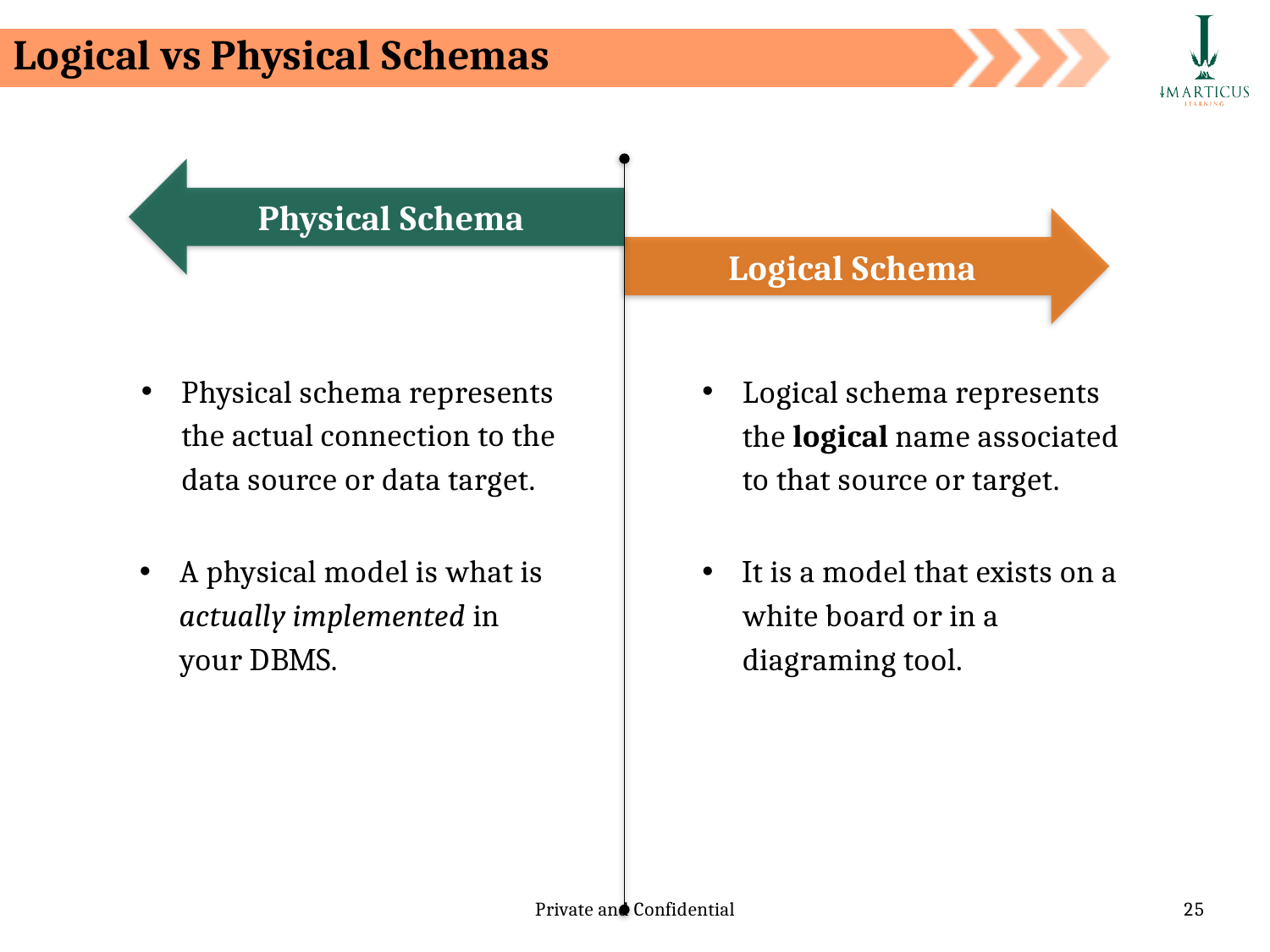

Logical vs Physical Schemas
Physical Schema
Logical Schema
Physical schema represents the actual connection to the data source or data target.
Logical schema represents the logical name associated to that source or target.
A physical model is what is actually implemented in your DBMS.

It is a model that exists on a white board or in a diagraming tool.